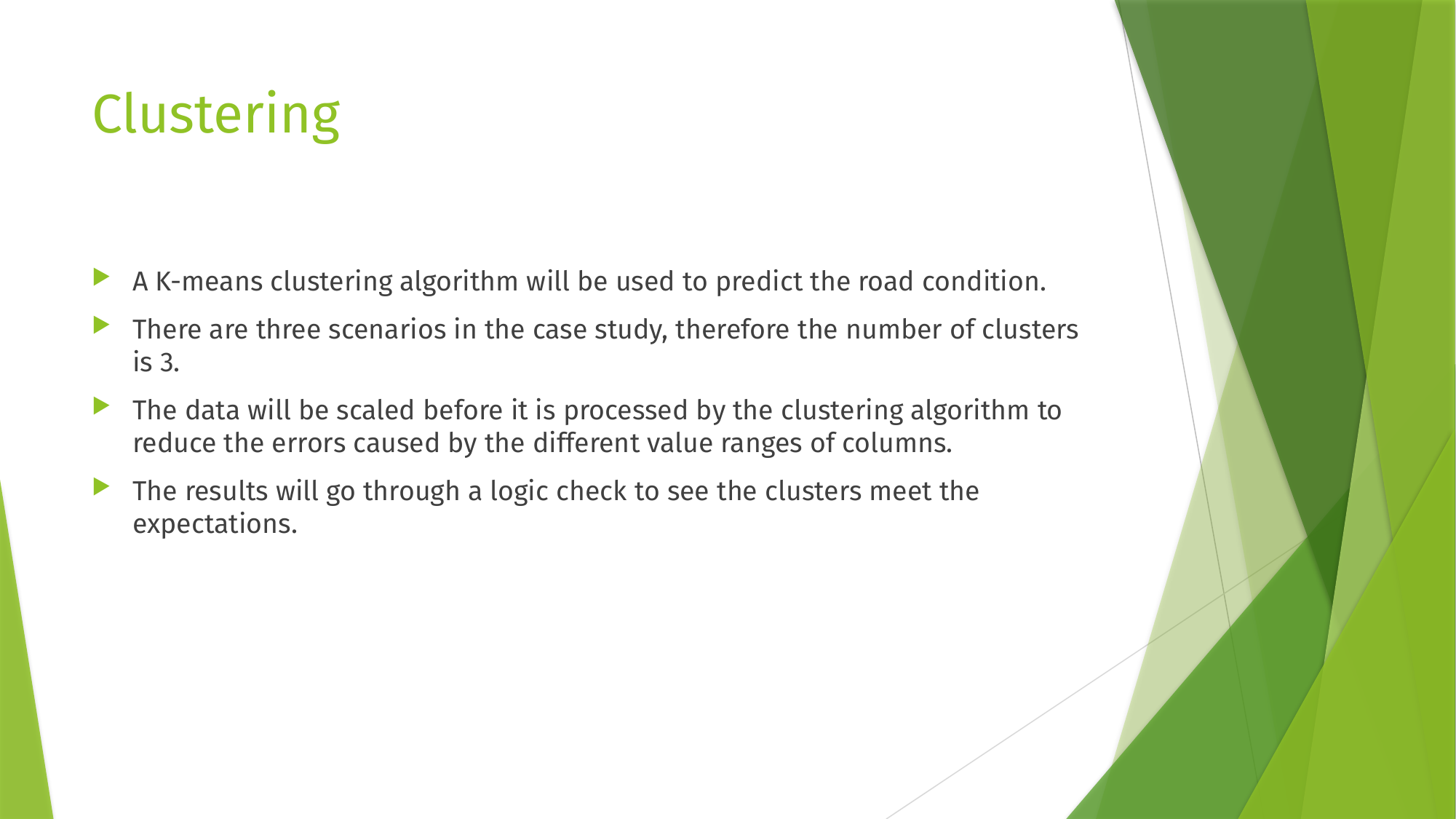

# Clustering
A K-means clustering algorithm will be used to predict the road condition.
There are three scenarios in the case study, therefore the number of clusters is 3.
The data will be scaled before it is processed by the clustering algorithm to reduce the errors caused by the different value ranges of columns.
The results will go through a logic check to see the clusters meet the expectations.